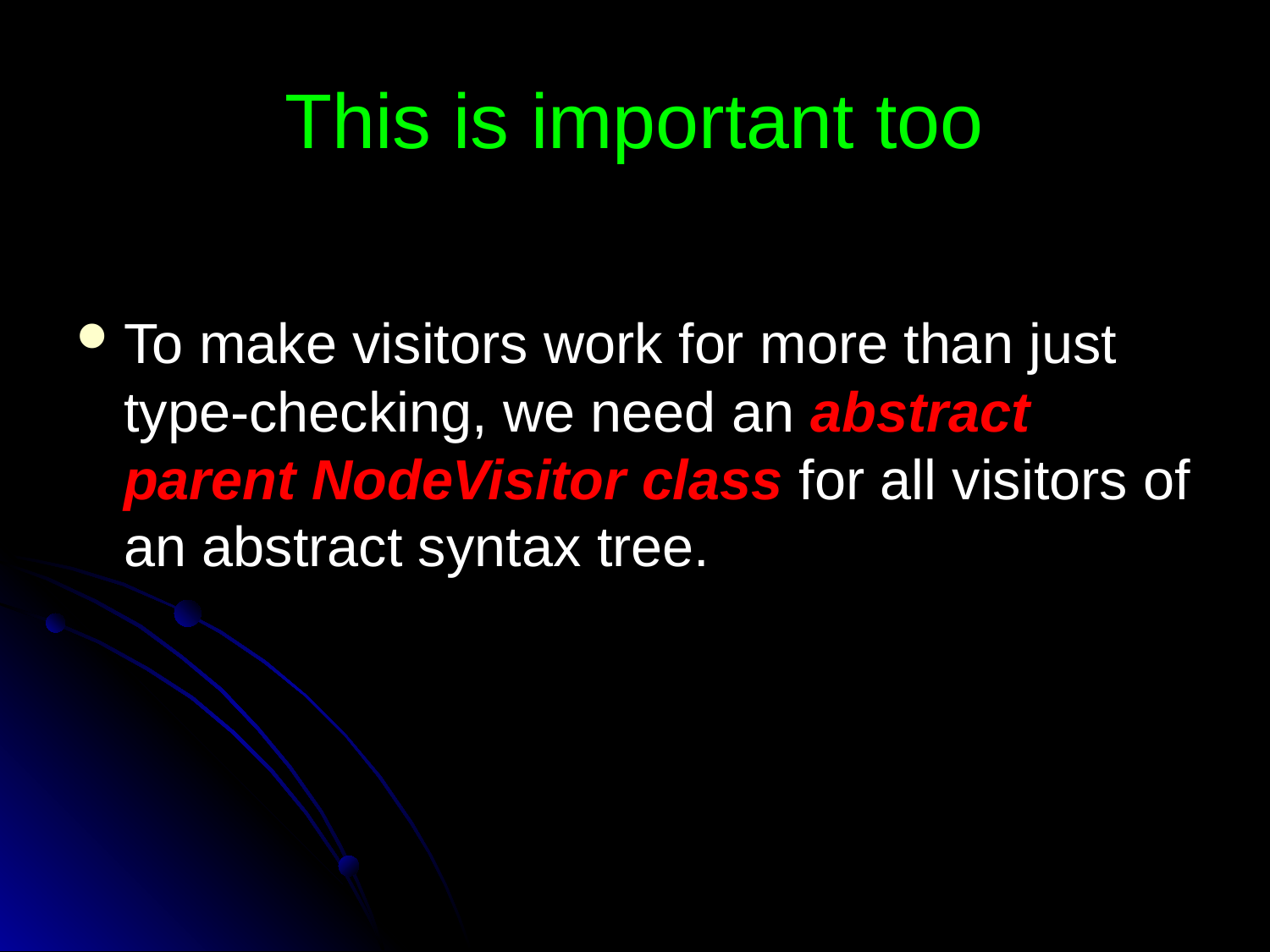

# This is important too

To make visitors work for more than just type-checking, we need an abstract parent NodeVisitor class for all visitors of an abstract syntax tree.